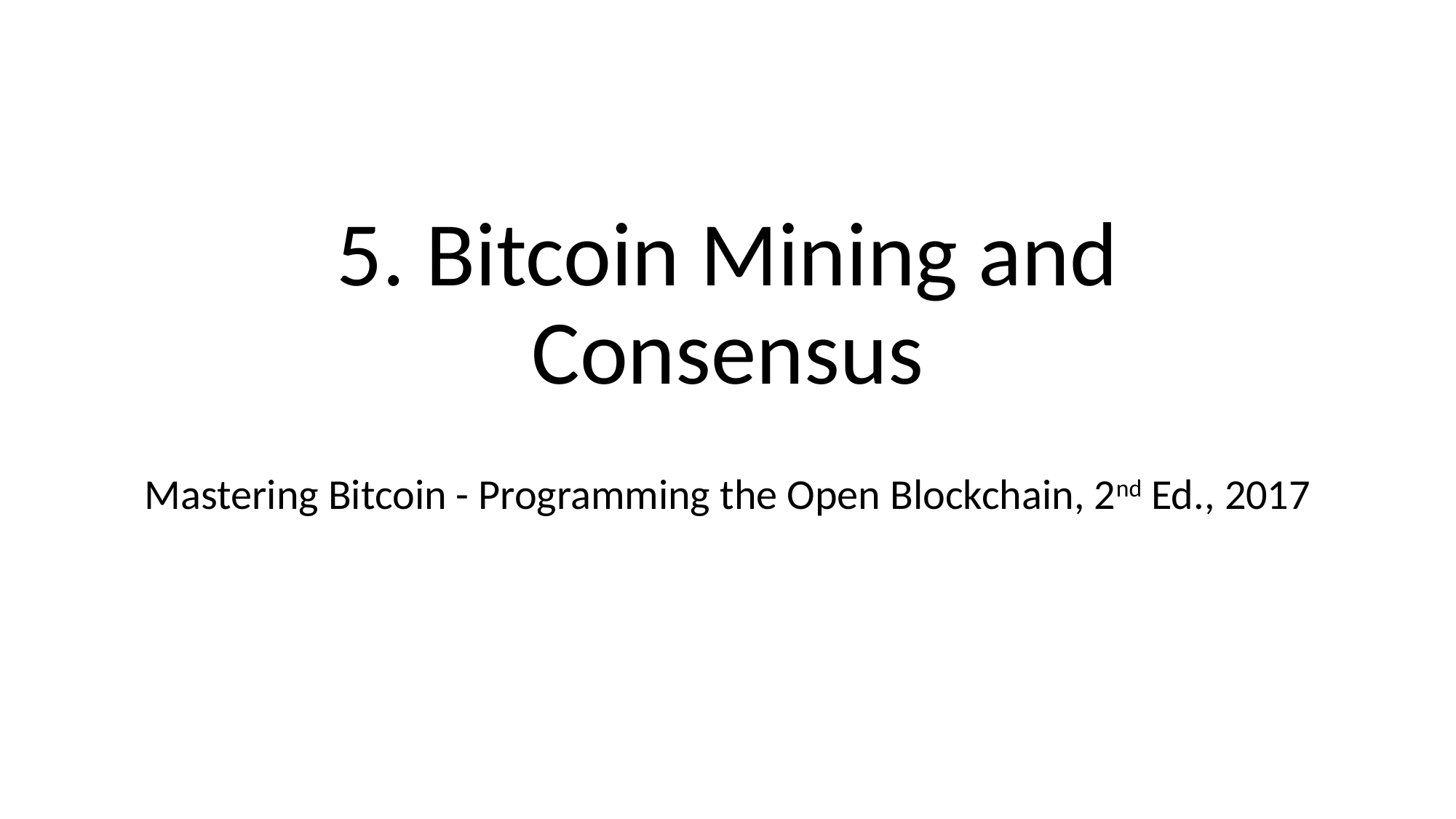

# 5. Bitcoin Mining and Consensus
Mastering Bitcoin - Programming the Open Blockchain, 2nd Ed., 2017